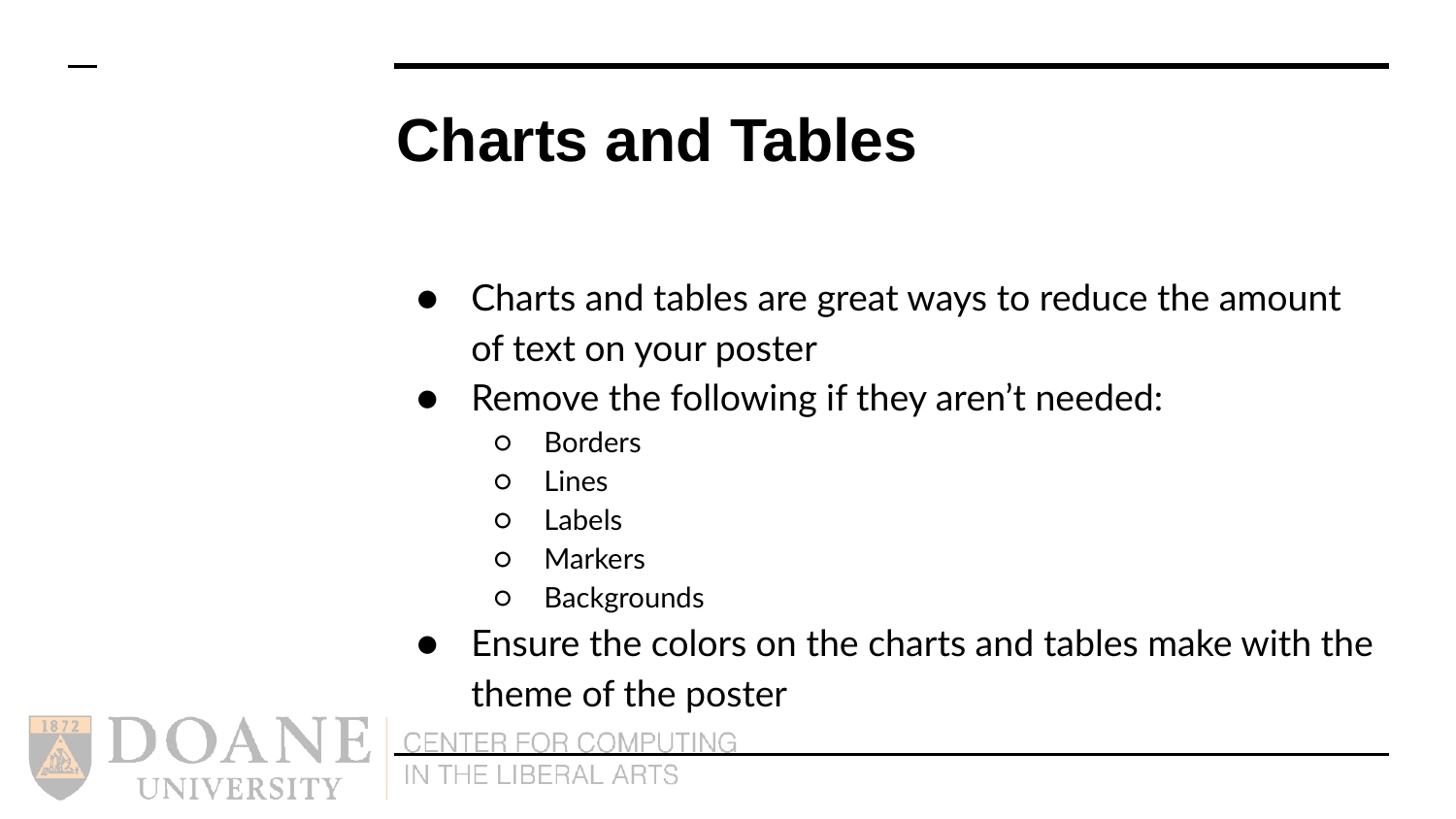

# Charts and Tables
Charts and tables are great ways to reduce the amount of text on your poster
Remove the following if they aren’t needed:
Borders
Lines
Labels
Markers
Backgrounds
Ensure the colors on the charts and tables make with the theme of the poster